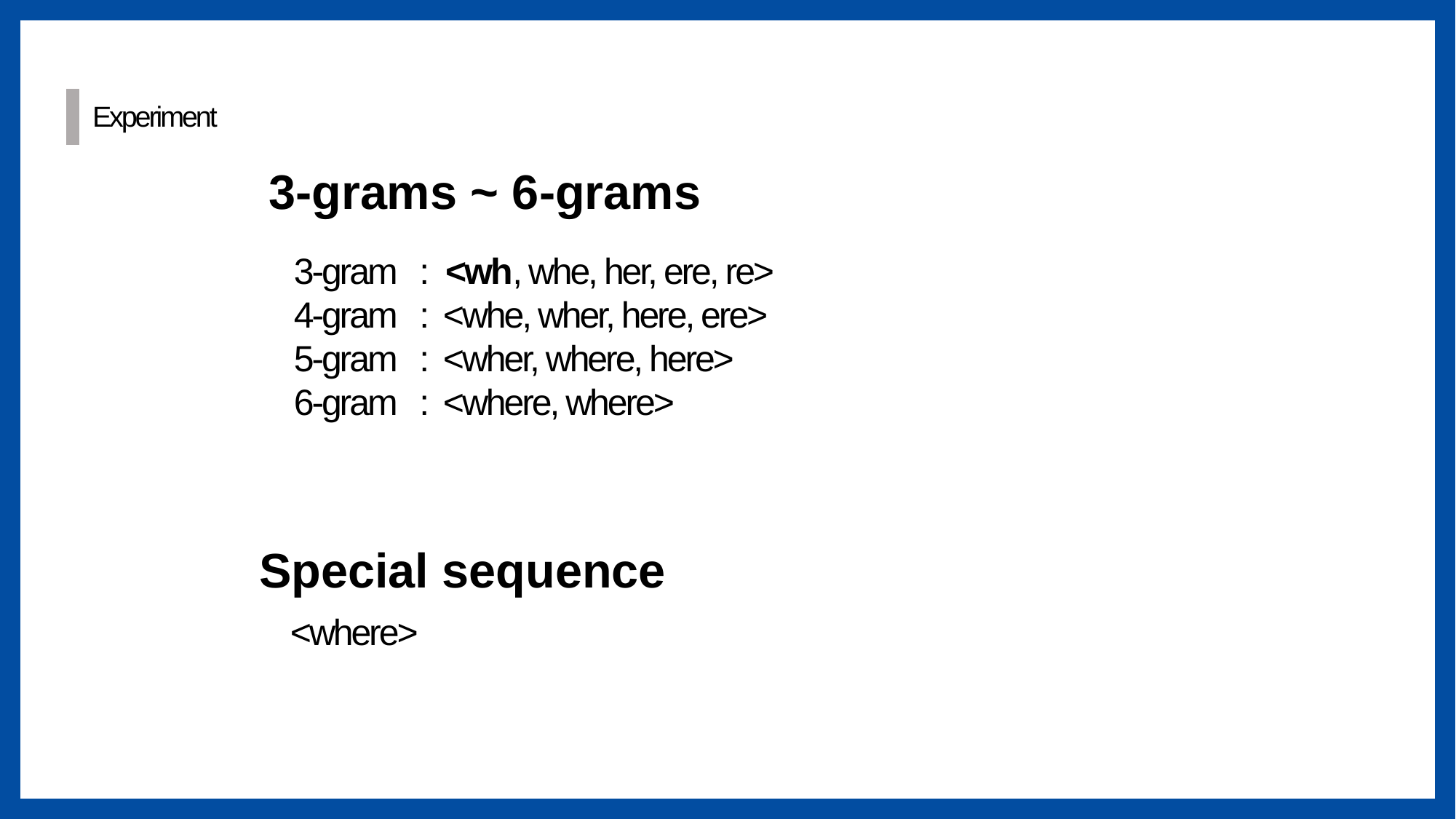

Experiment
3-grams ~ 6-grams
3-gram   :  <wh, whe, her, ere, re>
4-gram   :  <whe, wher, here, ere>
5-gram   :  <wher, where, here>
6-gram   :  <where, where>
Special sequence
<where>